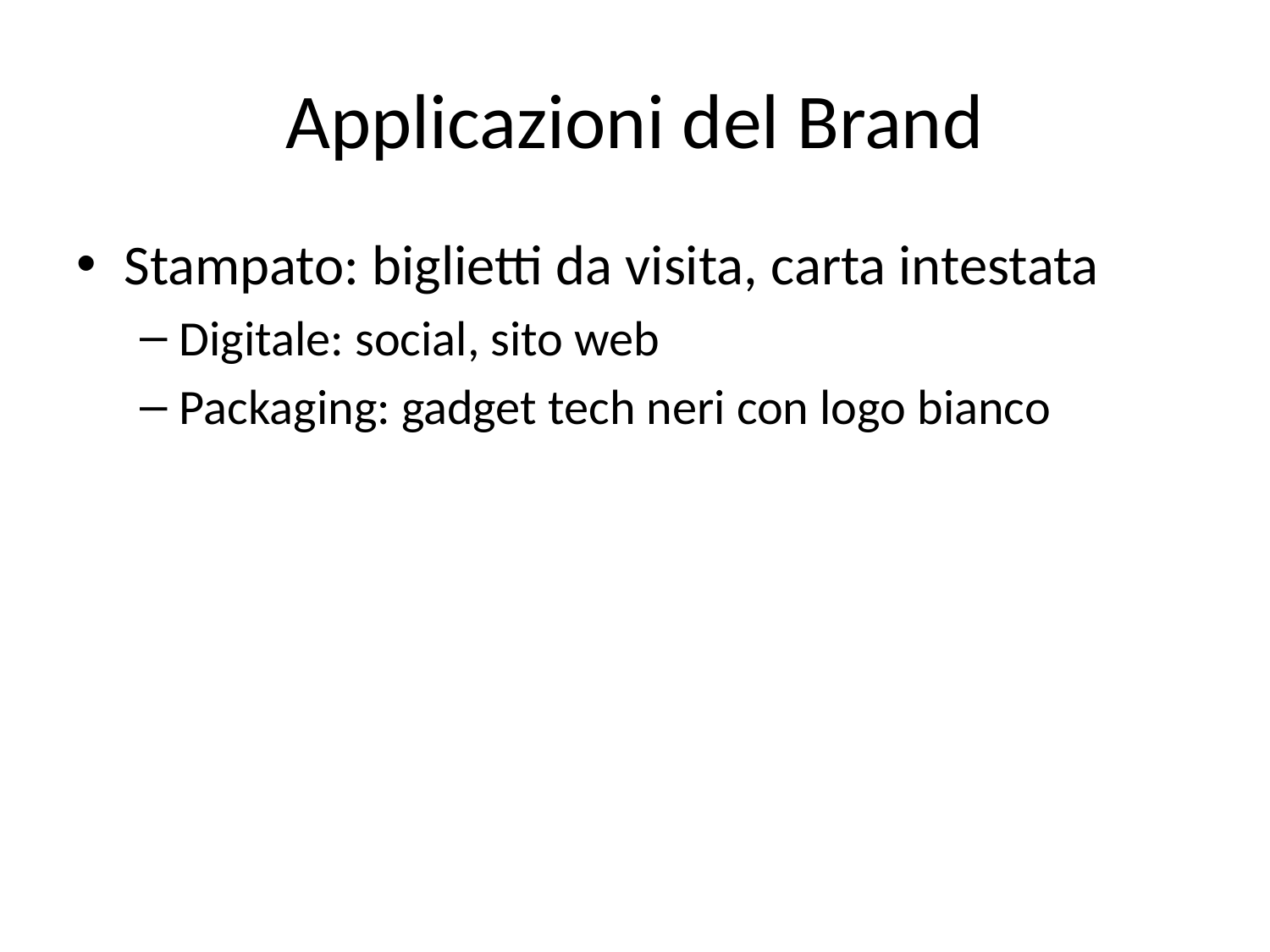

# Applicazioni del Brand
Stampato: biglietti da visita, carta intestata
Digitale: social, sito web
Packaging: gadget tech neri con logo bianco